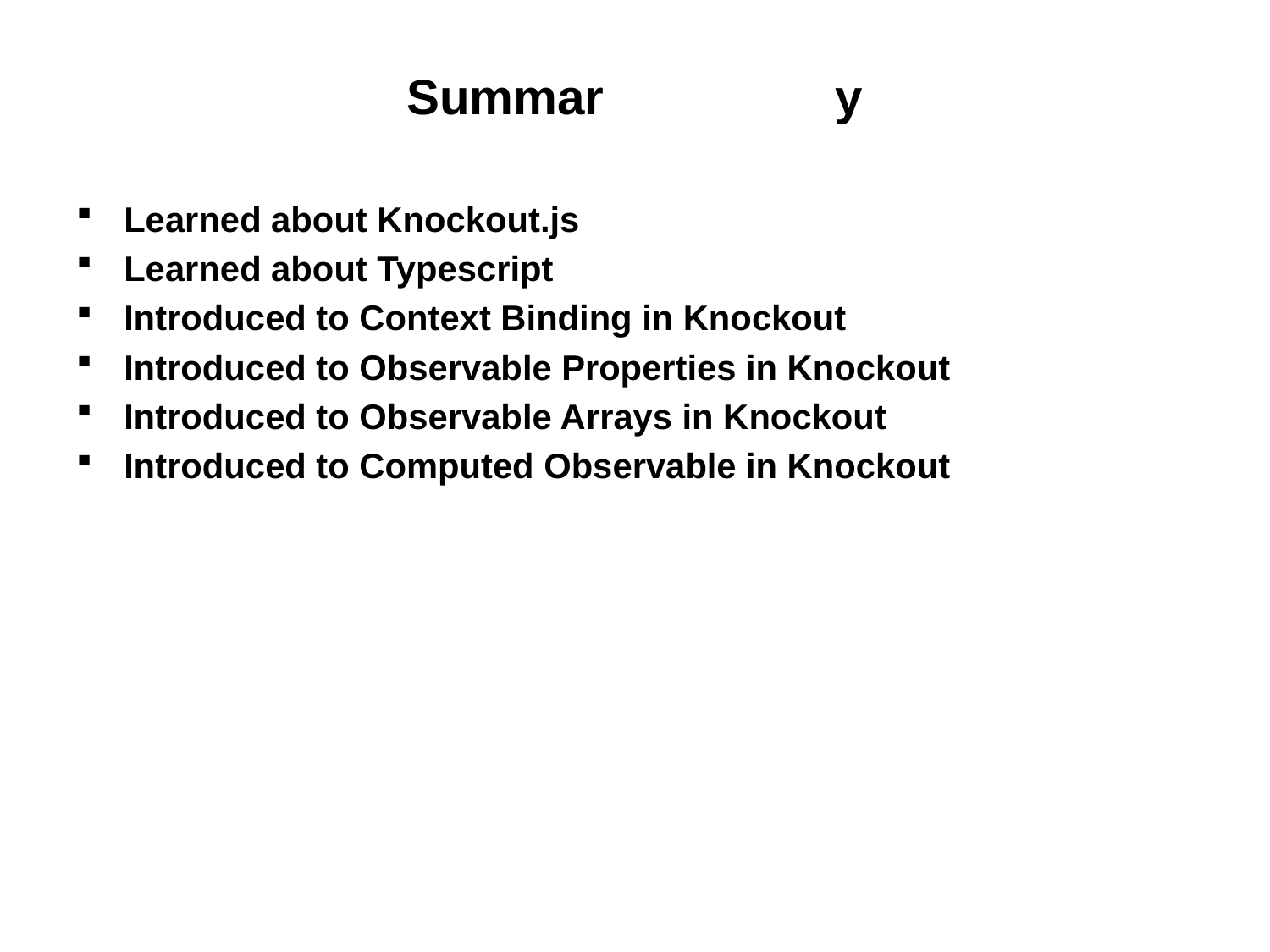

# Summar		y
Learned about Knockout.js
Learned about Typescript
Introduced to Context Binding in Knockout
Introduced to Observable Properties in Knockout
Introduced to Observable Arrays in Knockout
Introduced to Computed Observable in Knockout